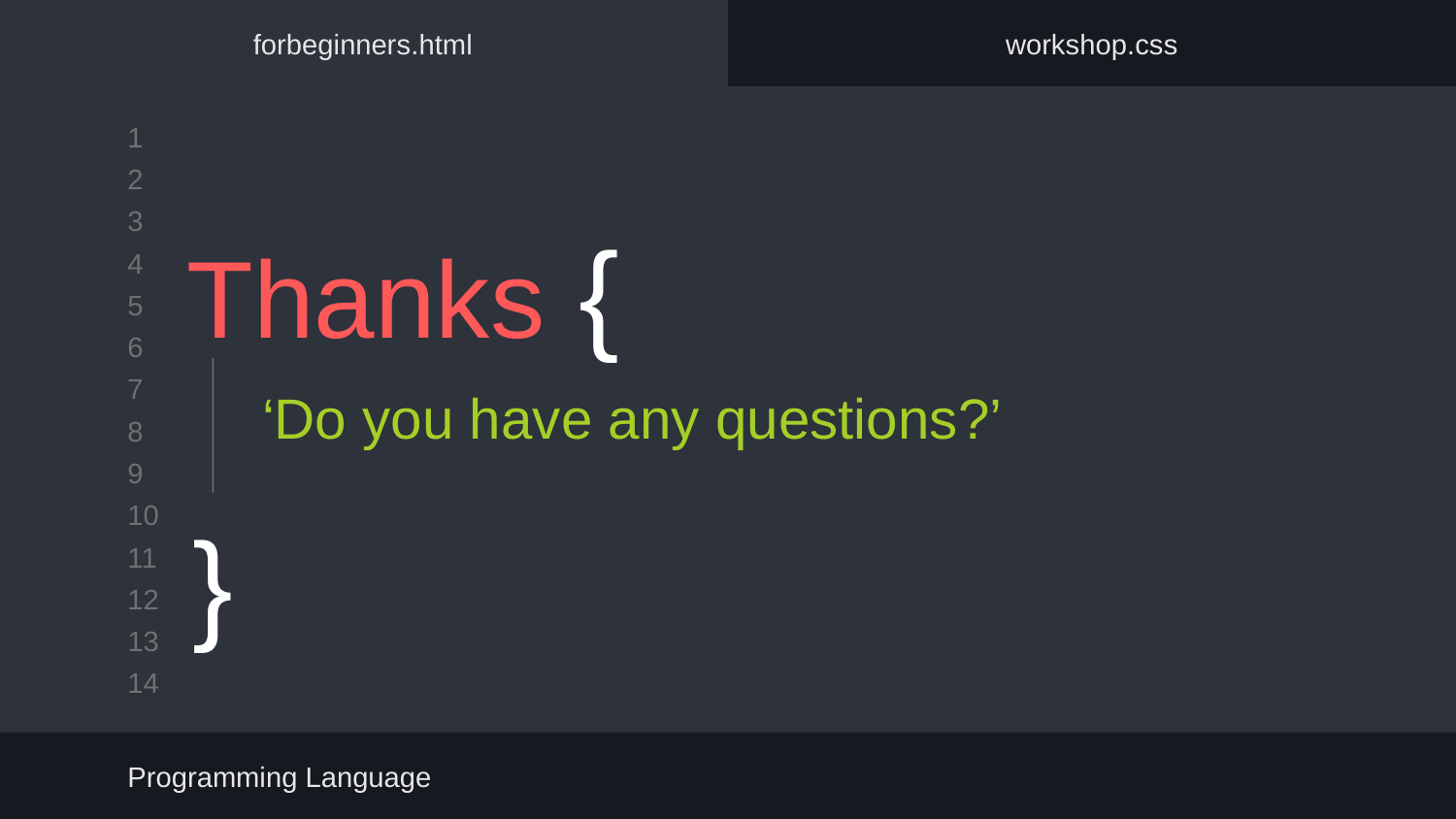

forbeginners.html
workshop.css
# Thanks {
}
‘Do you have any questions?’

Programming Language